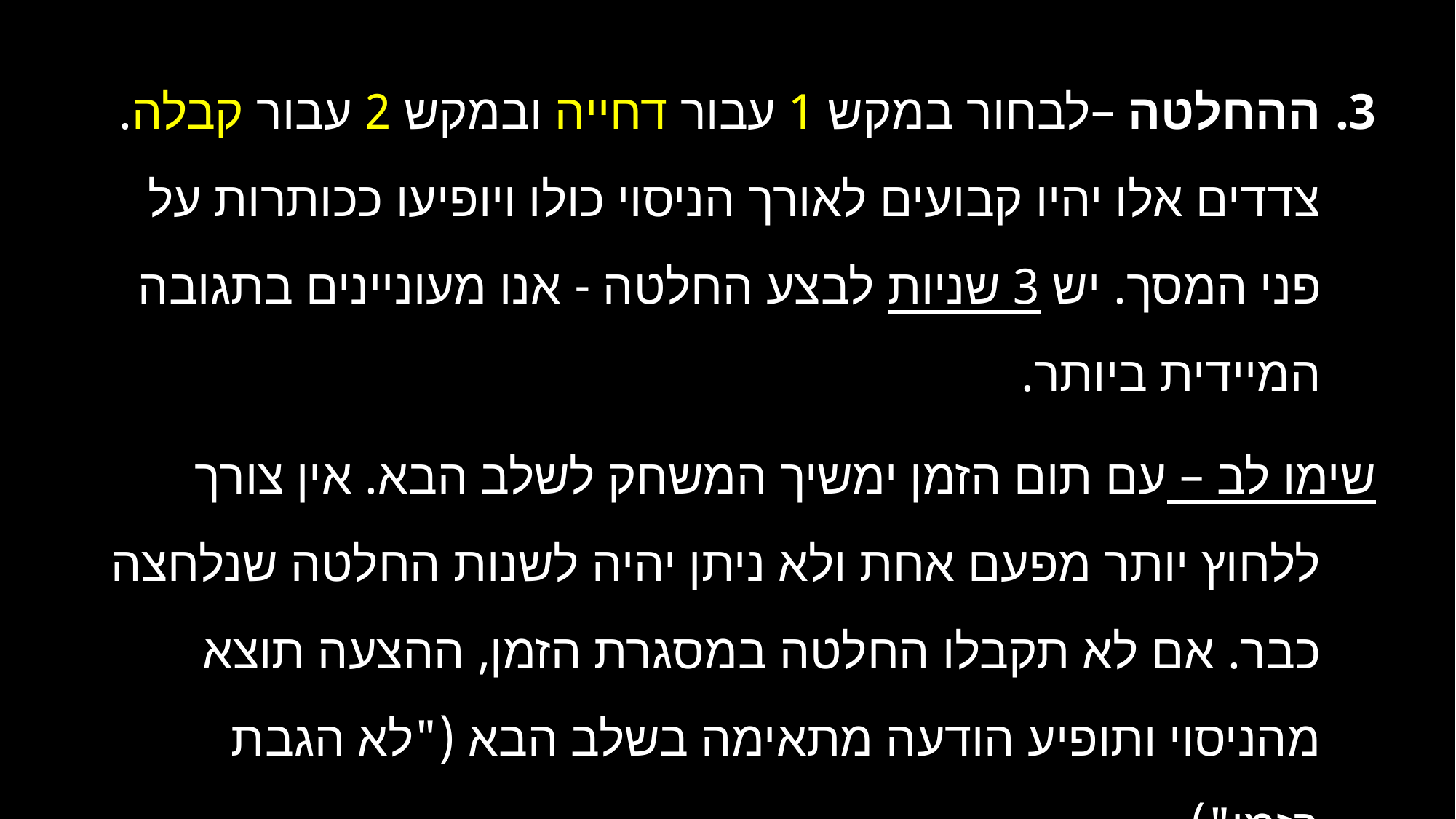

ההחלטה –לבחור במקש 1 עבור דחייה ובמקש 2 עבור קבלה. צדדים אלו יהיו קבועים לאורך הניסוי כולו ויופיעו ככותרות על פני המסך. יש 3 שניות לבצע החלטה - אנו מעוניינים בתגובה המיידית ביותר.
	שימו לב – עם תום הזמן ימשיך המשחק לשלב הבא. אין צורך ללחוץ יותר מפעם אחת ולא ניתן יהיה לשנות החלטה שנלחצה כבר. אם לא תקבלו החלטה במסגרת הזמן, ההצעה תוצא מהניסוי ותופיע הודעה מתאימה בשלב הבא ("לא הגבת בזמן").